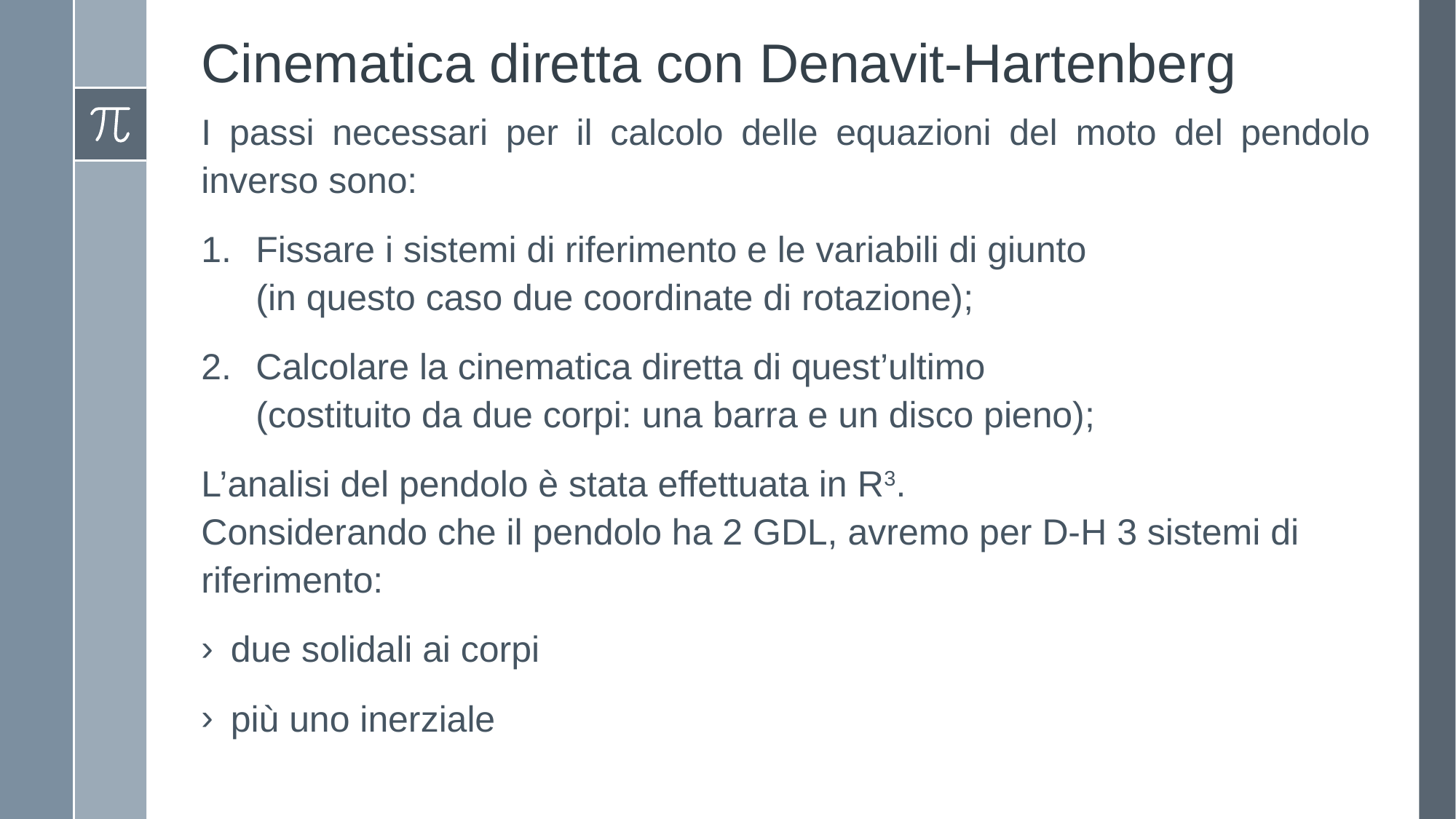

# Cinematica diretta con Denavit-Hartenberg
I passi necessari per il calcolo delle equazioni del moto del pendolo inverso sono:
Fissare i sistemi di riferimento e le variabili di giunto
(in questo caso due coordinate di rotazione);
Calcolare la cinematica diretta di quest’ultimo
(costituito da due corpi: una barra e un disco pieno);
L’analisi del pendolo è stata effettuata in R3.
Considerando che il pendolo ha 2 GDL, avremo per D-H 3 sistemi di riferimento:
due solidali ai corpi
più uno inerziale